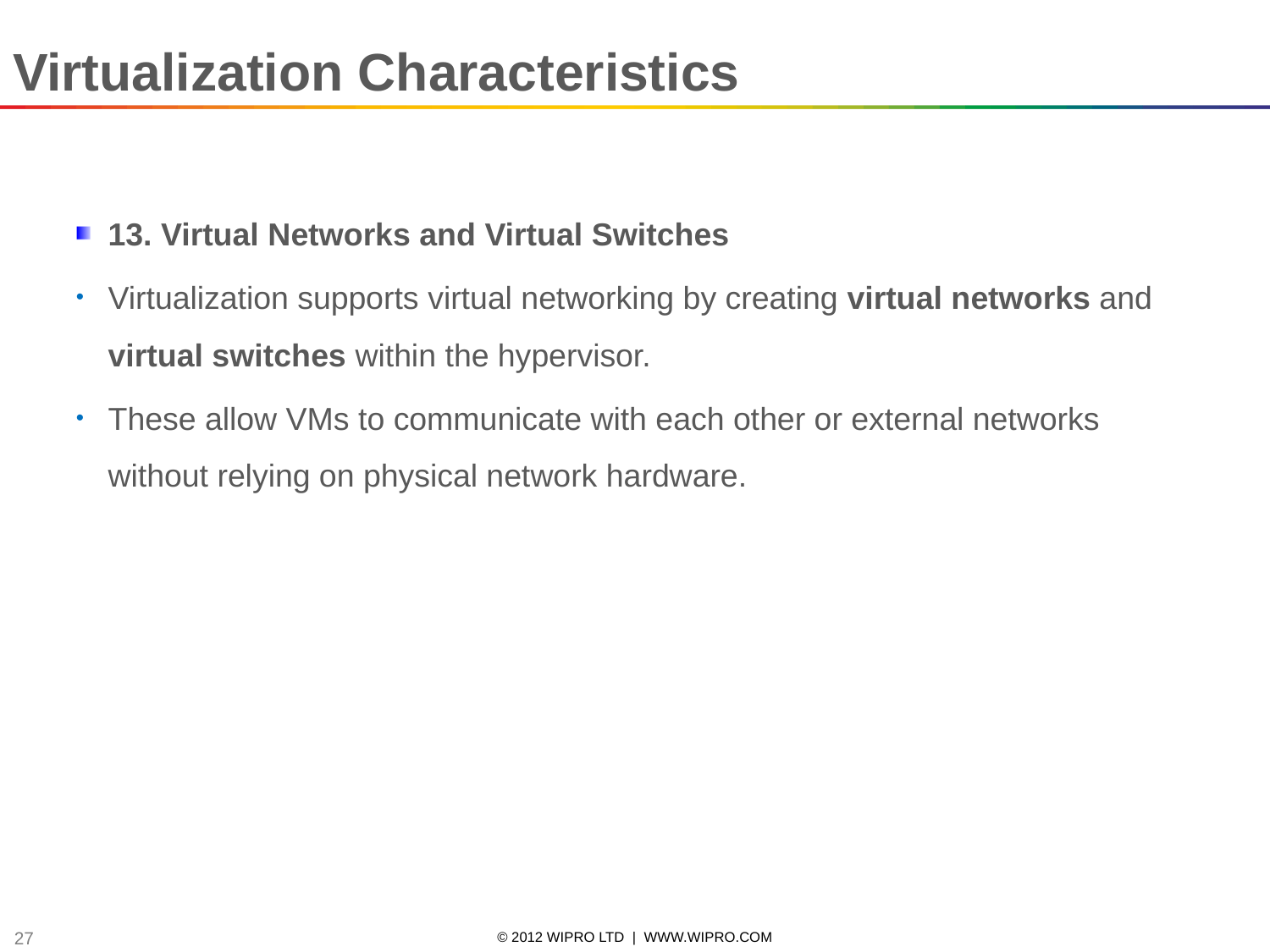

Virtualization Characteristics
13. Virtual Networks and Virtual Switches
Virtualization supports virtual networking by creating virtual networks and virtual switches within the hypervisor.
These allow VMs to communicate with each other or external networks without relying on physical network hardware.